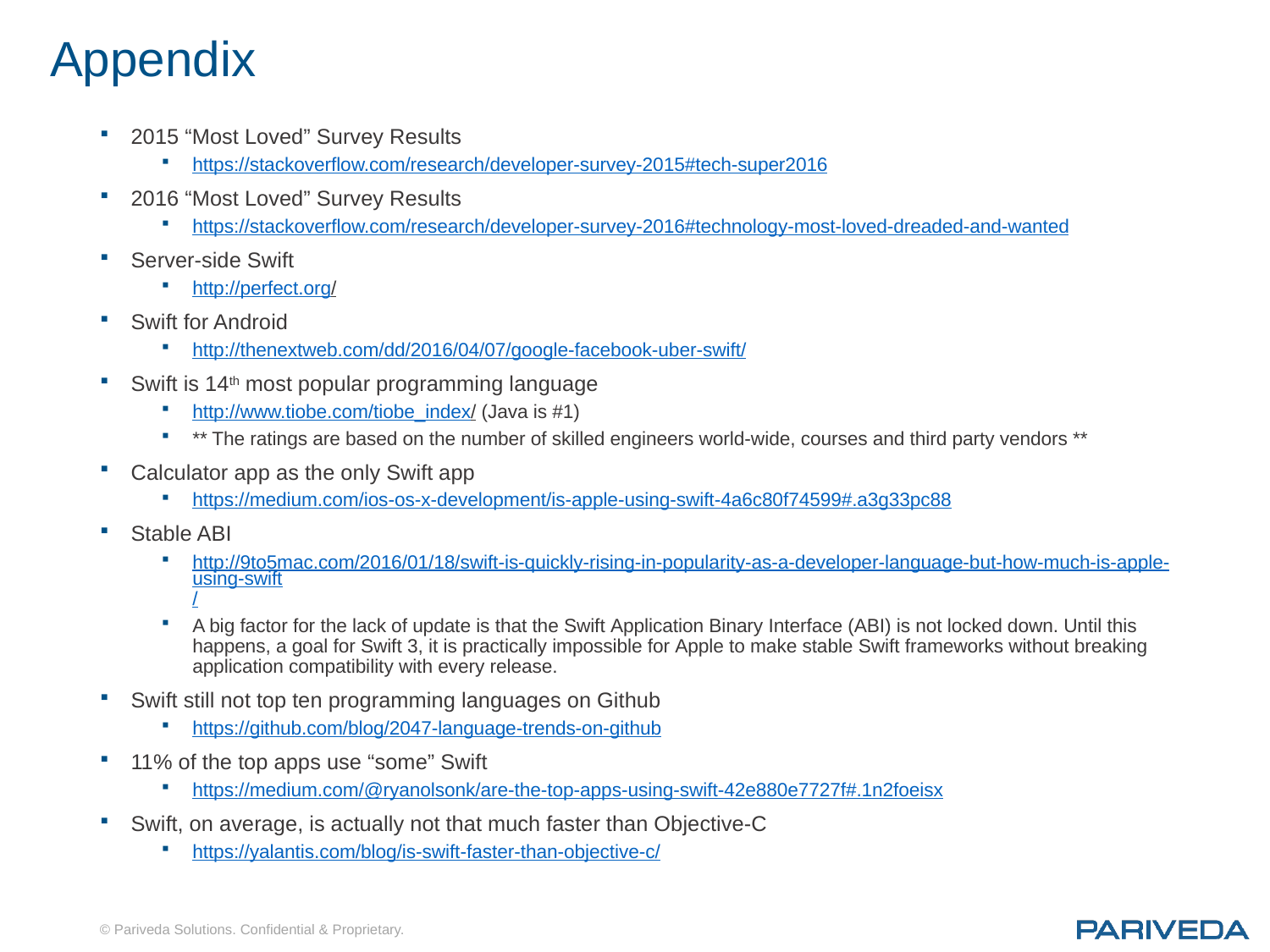

# Appendix
2015 “Most Loved” Survey Results
https://stackoverflow.com/research/developer-survey-2015#tech-super2016
2016 “Most Loved” Survey Results
https://stackoverflow.com/research/developer-survey-2016#technology-most-loved-dreaded-and-wanted
Server-side Swift
http://perfect.org/
Swift for Android
http://thenextweb.com/dd/2016/04/07/google-facebook-uber-swift/
Swift is 14th most popular programming language
http://www.tiobe.com/tiobe_index/ (Java is #1)
** The ratings are based on the number of skilled engineers world-wide, courses and third party vendors **
Calculator app as the only Swift app
https://medium.com/ios-os-x-development/is-apple-using-swift-4a6c80f74599#.a3g33pc88
Stable ABI
http://9to5mac.com/2016/01/18/swift-is-quickly-rising-in-popularity-as-a-developer-language-but-how-much-is-apple-using-swift/
A big factor for the lack of update is that the Swift Application Binary Interface (ABI) is not locked down. Until this happens, a goal for Swift 3, it is practically impossible for Apple to make stable Swift frameworks without breaking application compatibility with every release.
Swift still not top ten programming languages on Github
https://github.com/blog/2047-language-trends-on-github
11% of the top apps use “some” Swift
https://medium.com/@ryanolsonk/are-the-top-apps-using-swift-42e880e7727f#.1n2foeisx
Swift, on average, is actually not that much faster than Objective-C
https://yalantis.com/blog/is-swift-faster-than-objective-c/